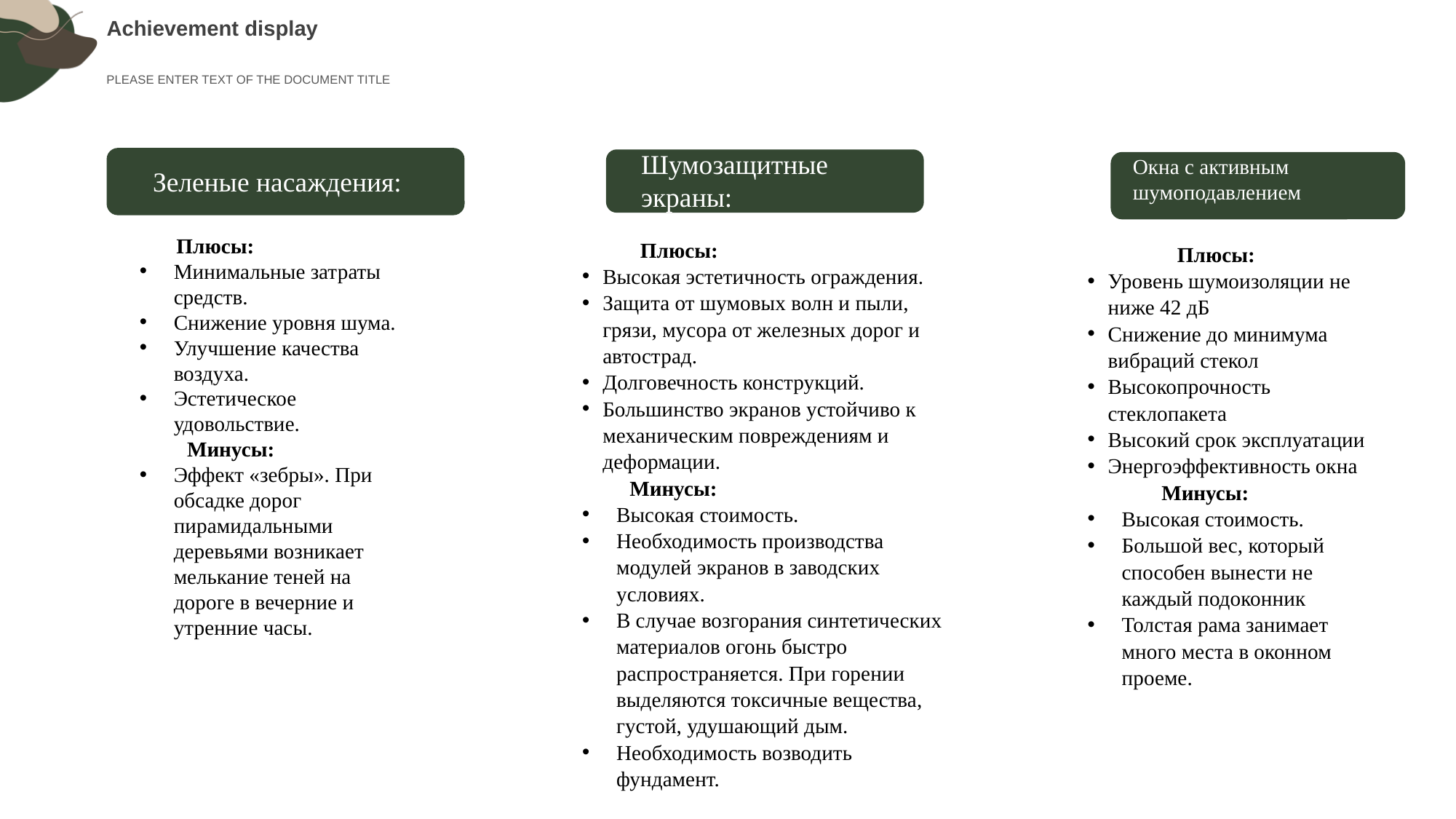

Achievement display
PLEASE ENTER TEXT OF THE DOCUMENT TITLE
Шумозащитные экраны:

Окна с активным шумоподавлением

Зеленые насаждения:
       Плюсы:
Минимальные затраты средств.
Снижение уровня шума.
Улучшение качества воздуха.
Эстетическое удовольствие.
         Минусы:
Эффект «зебры». При обсадке дорог пирамидальными деревьями возникает мелькание теней на дороге в вечерние и утренние часы.

           Плюсы:
Высокая эстетичность ограждения.
Защита от шумовых волн и пыли, грязи, мусора от железных дорог и автострад.
Долговечность конструкций.
Большинство экранов устойчиво к механическим повреждениям и деформации.
         Минусы:
Высокая стоимость.
Необходимость производства модулей экранов в заводских условиях.
В случае возгорания синтетических материалов огонь быстро распространяется. При горении выделяются токсичные вещества, густой, удушающий дым.
Необходимость возводить фундамент.
                 Плюсы:
Уровень шумоизоляции не ниже 42 дБ
Снижение до минимума вибраций стекол
Высокопрочность стеклопакета
Высокий срок эксплуатации
Энергоэффективность окна
              Минусы:
Высокая стоимость.
Большой вес, который способен вынести не каждый подоконник
Толстая рама занимает много места в оконном проеме.